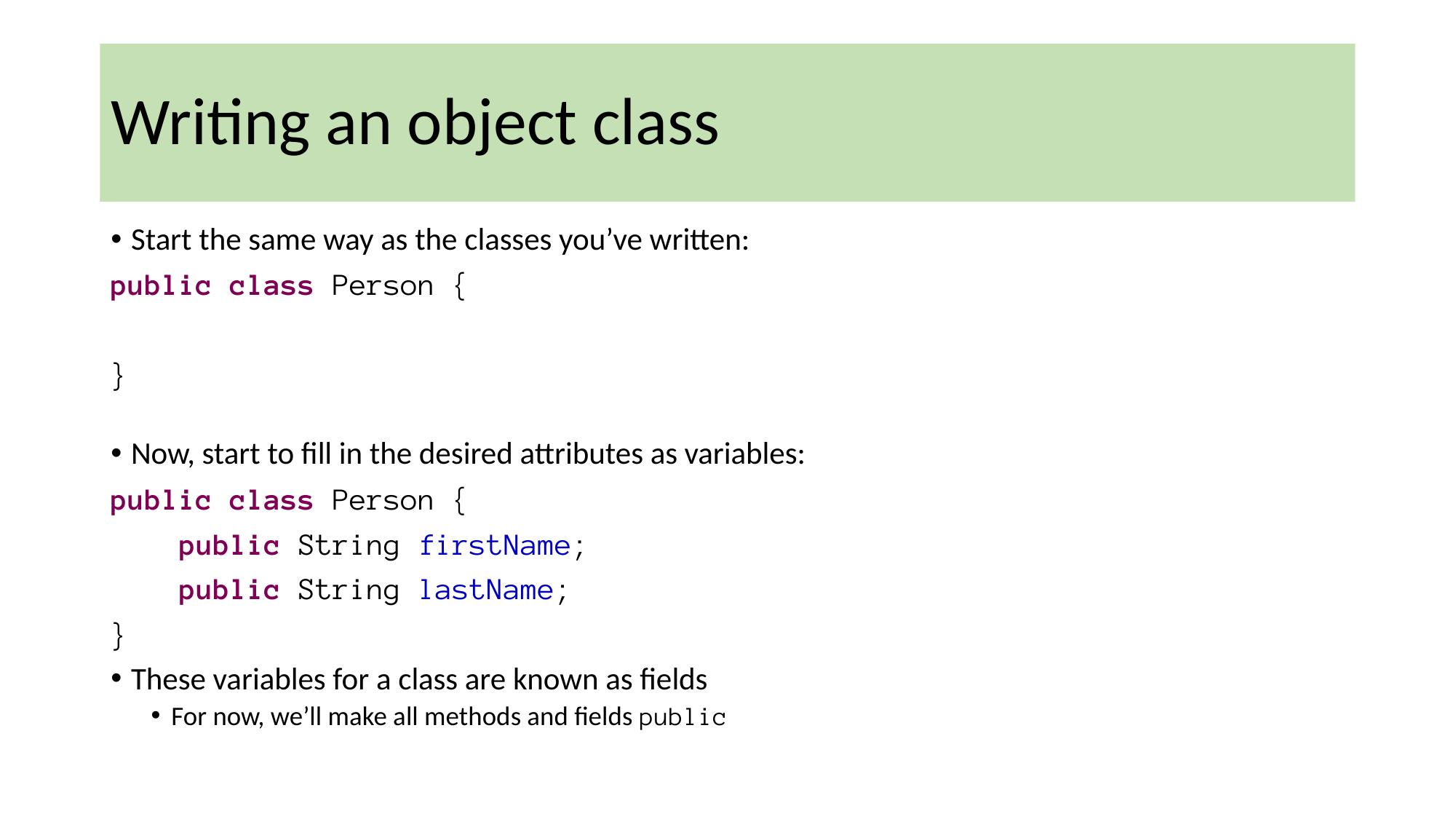

Writing an object class
Start the same way as the classes you’ve written:
public class Person {

}
Now, start to fill in the desired attributes as variables:
public class Person {
    public String firstName;
    public String lastName;
}
These variables for a class are known as fields
For now, we’ll make all methods and fields public